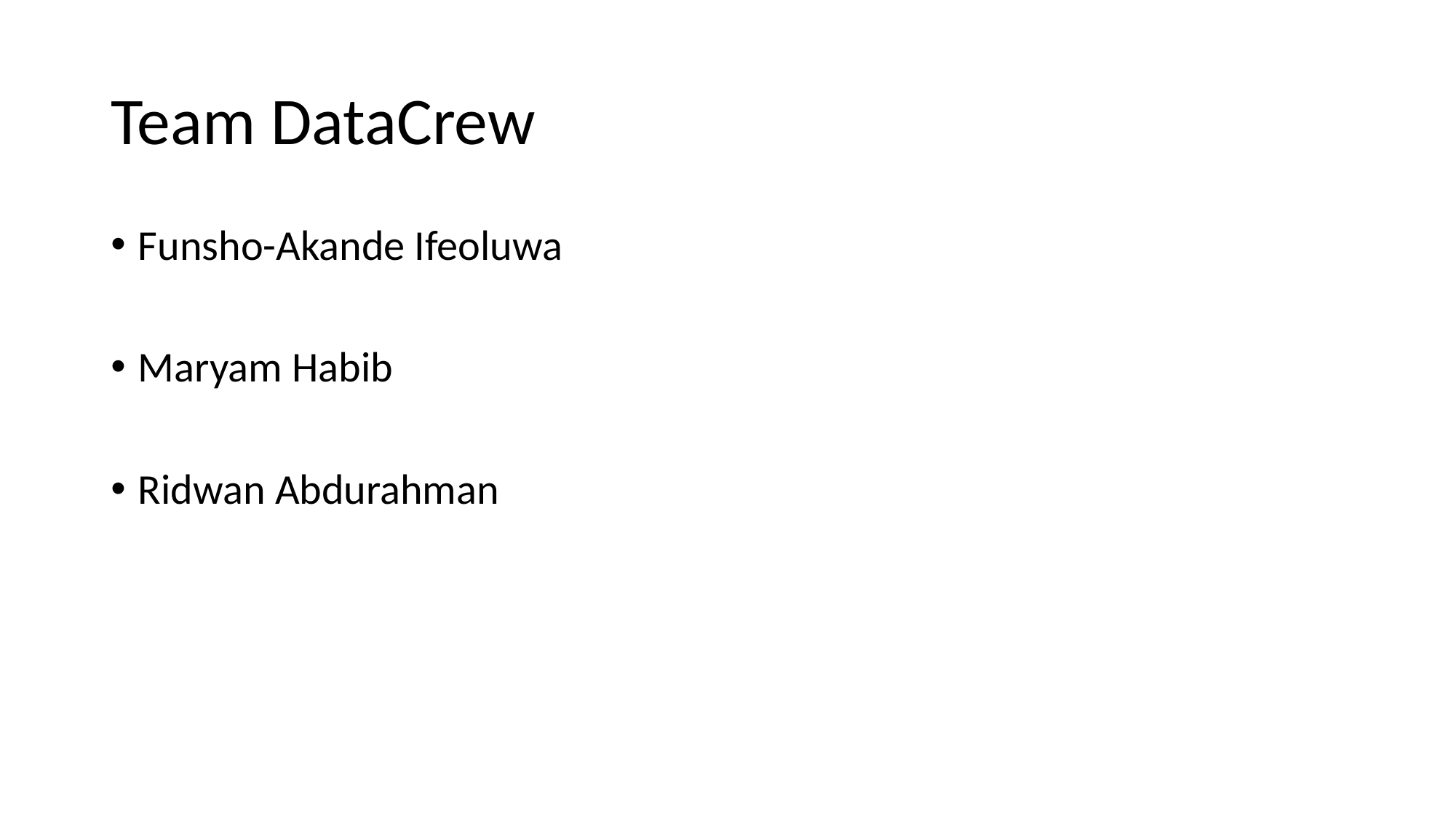

# Team DataCrew
Funsho-Akande Ifeoluwa

Maryam Habib

Ridwan Abdurahman